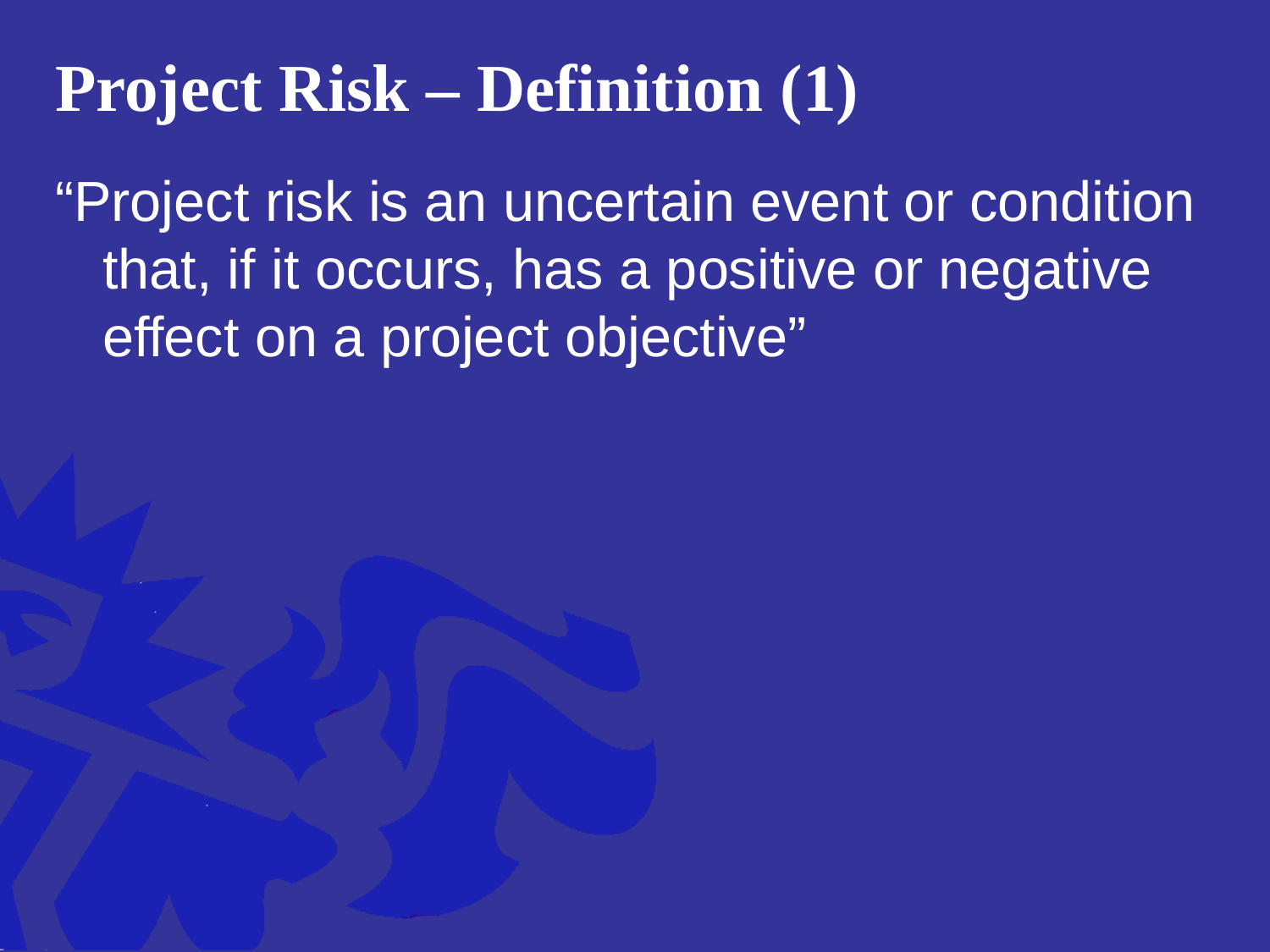

# Project Risk – Definition (1)
“Project risk is an uncertain event or condition that, if it occurs, has a positive or negative effect on a project objective”